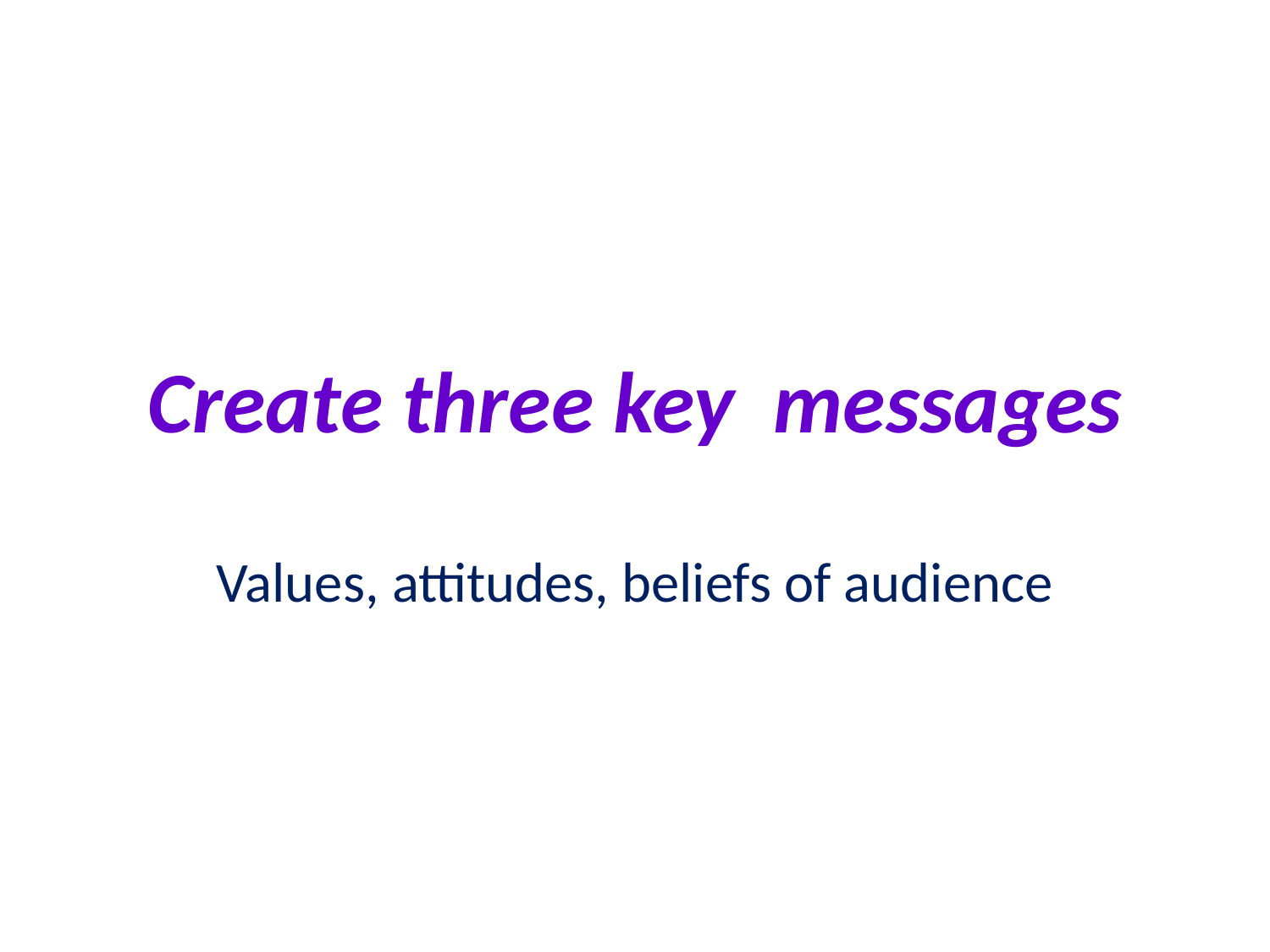

# Create three key  messages
Values, attitudes, beliefs of audience